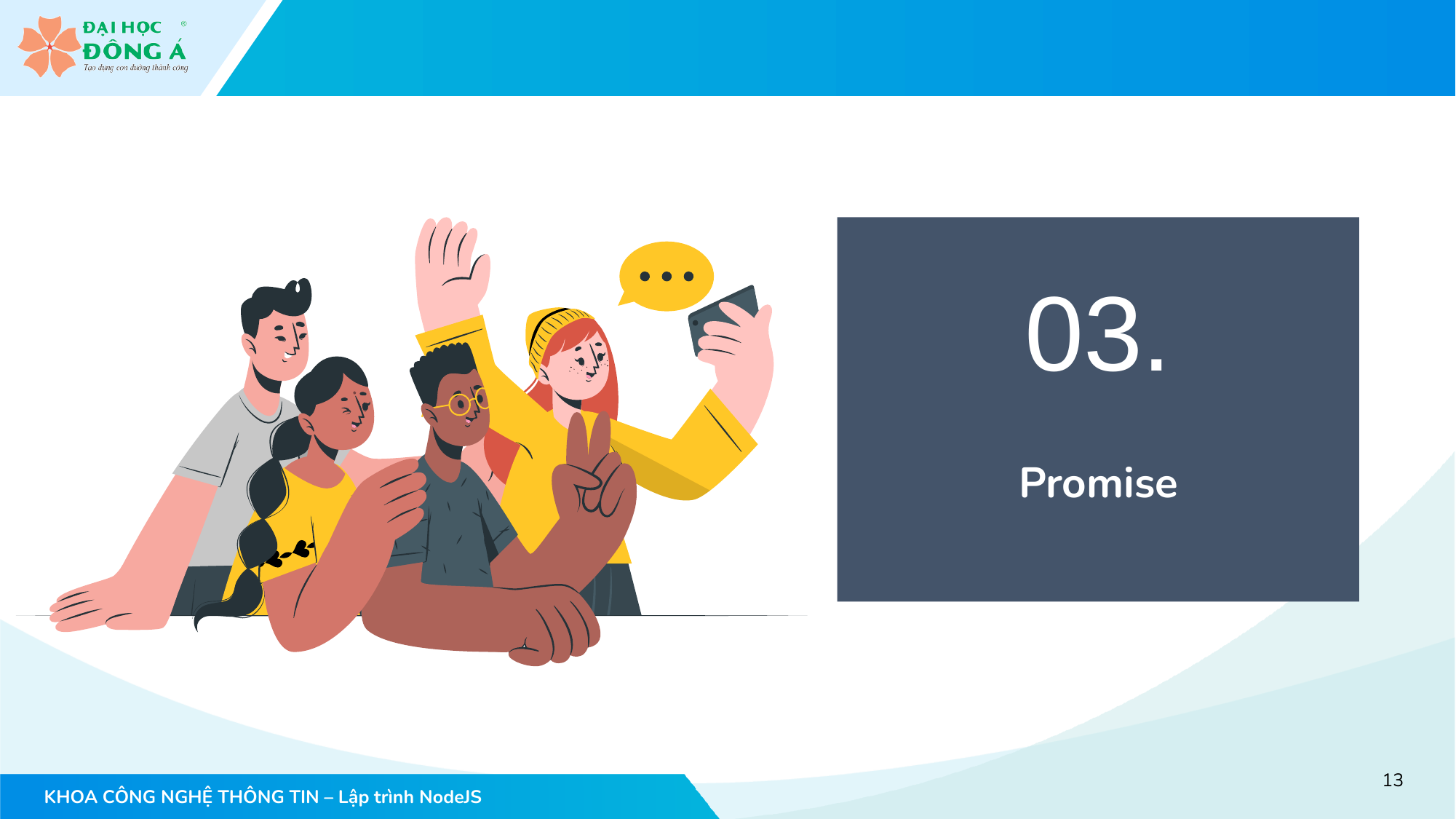

03.
Promise
13
KHOA CÔNG NGHỆ THÔNG TIN – Lập trình NodeJS